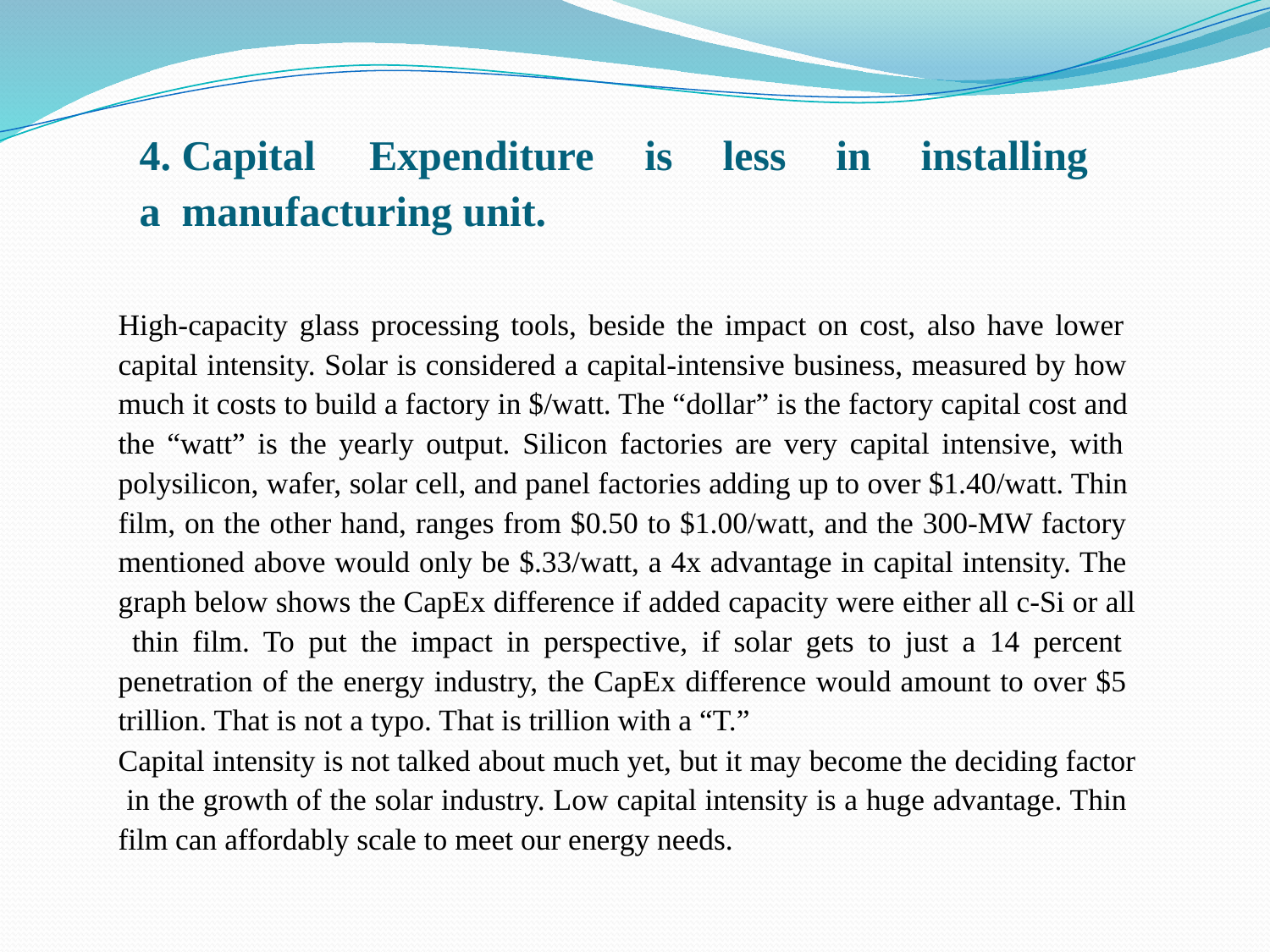

# 4. Capital	Expenditure	is	less	in	installing	a  manufacturing unit.
High-capacity glass processing tools, beside the impact on cost, also have lower  capital intensity. Solar is considered a capital-intensive business, measured by how  much it costs to build a factory in $/watt. The “dollar” is the factory capital cost and  the “watt” is the yearly output. Silicon factories are very capital intensive, with  polysilicon, wafer, solar cell, and panel factories adding up to over $1.40/watt. Thin  film, on the other hand, ranges from $0.50 to $1.00/watt, and the 300-MW factory  mentioned above would only be $.33/watt, a 4x advantage in capital intensity. The  graph below shows the CapEx difference if added capacity were either all c-Si or all  thin film. To put the impact in perspective, if solar gets to just a 14 percent  penetration of the energy industry, the CapEx difference would amount to over $5  trillion. That is not a typo. That is trillion with a “T.”
Capital intensity is not talked about much yet, but it may become the deciding factor  in the growth of the solar industry. Low capital intensity is a huge advantage. Thin  film can affordably scale to meet our energy needs.